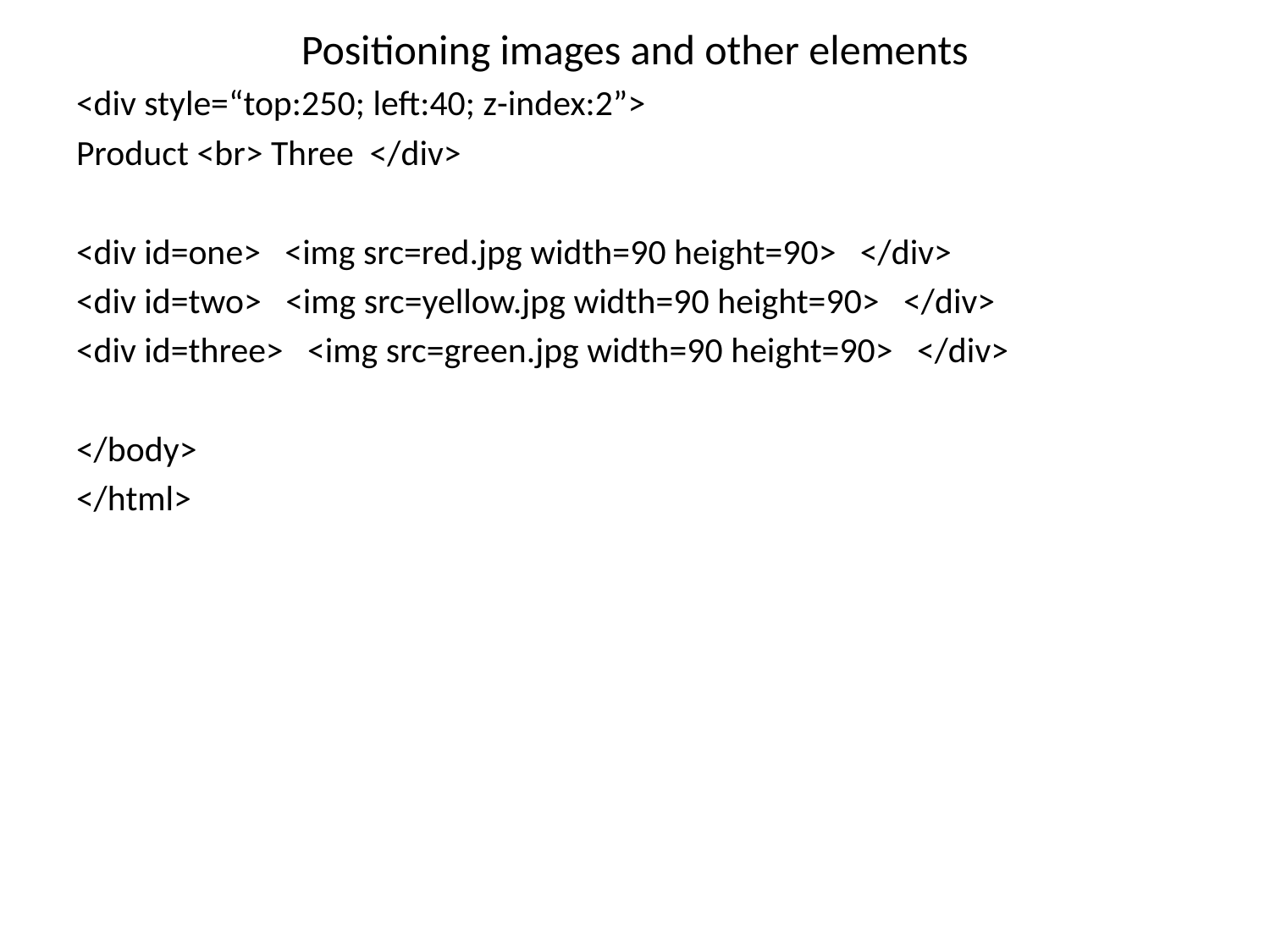

# Positioning images and other elements
<div style=“top:250; left:40; z-index:2”>
Product <br> Three  </div>

<div id=one>   <img src=red.jpg width=90 height=90>   </div>
<div id=two>   <img src=yellow.jpg width=90 height=90>   </div>
<div id=three>   <img src=green.jpg width=90 height=90>   </div>

</body>
</html>